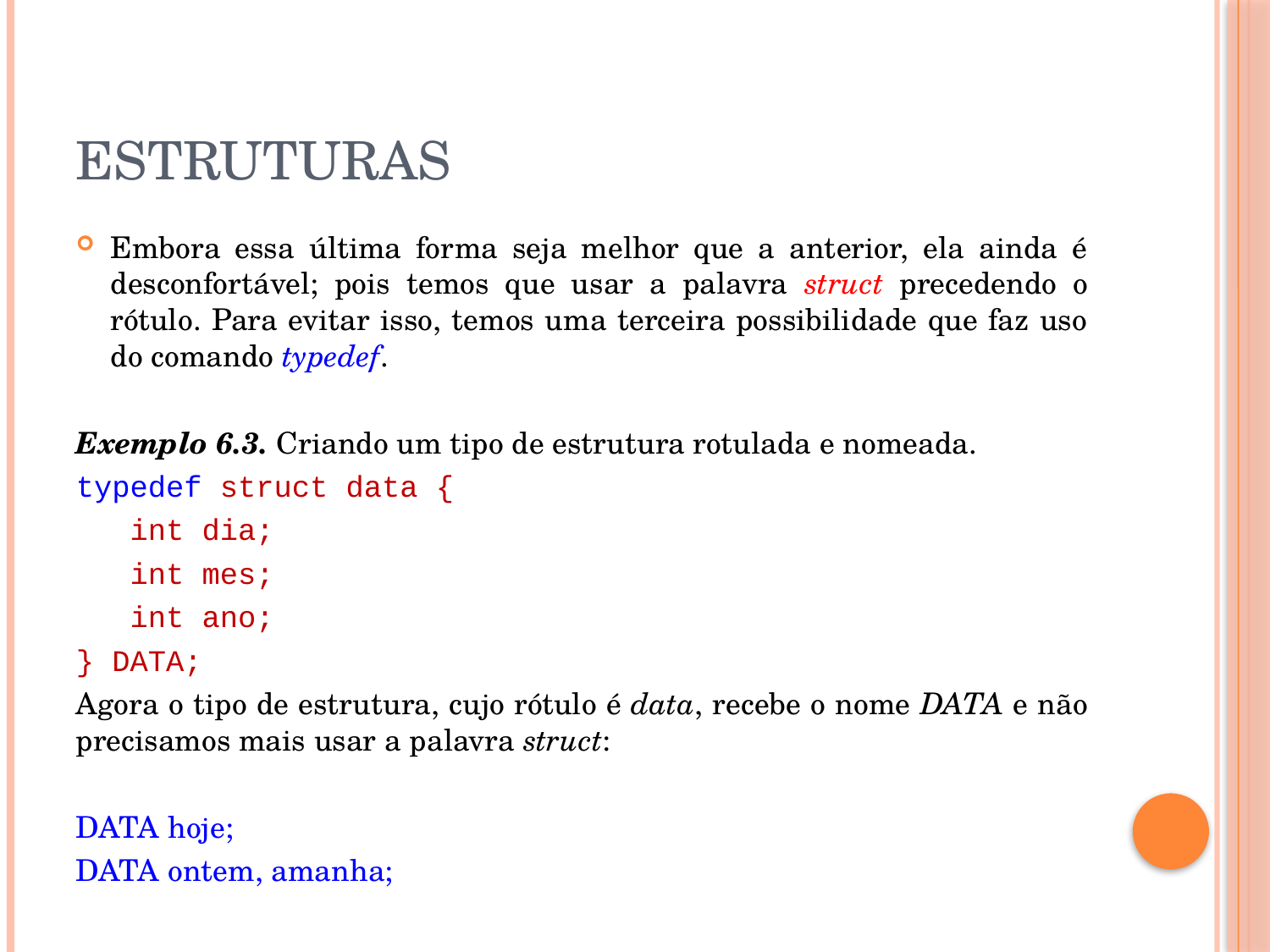

# Estruturas
Embora essa última forma seja melhor que a anterior, ela ainda é desconfortável; pois temos que usar a palavra struct precedendo o rótulo. Para evitar isso, temos uma terceira possibilidade que faz uso do comando typedef.

Exemplo 6.3. Criando um tipo de estrutura rotulada e nomeada.
typedef struct data {
   int dia;
   int mes;
   int ano;
} DATA;
Agora o tipo de estrutura, cujo rótulo é data, recebe o nome DATA e não precisamos mais usar a palavra struct:

DATA hoje;
DATA ontem, amanha;